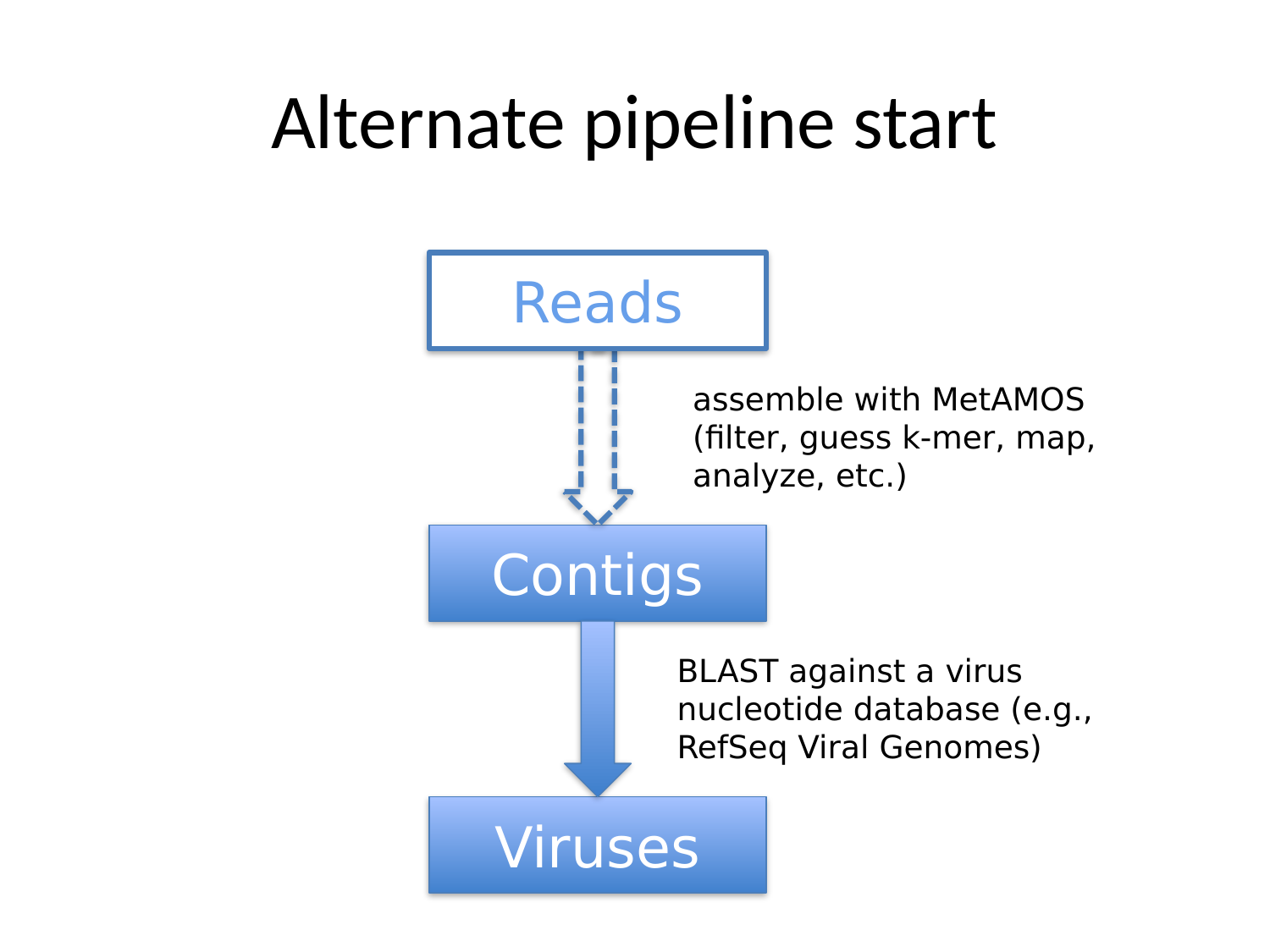

# Alternate pipeline start
Reads

assemble with MetAMOS (filter, guess k-mer, map, analyze, etc.)
Contigs

BLAST against a virus nucleotide database (e.g., RefSeq Viral Genomes)
Viruses